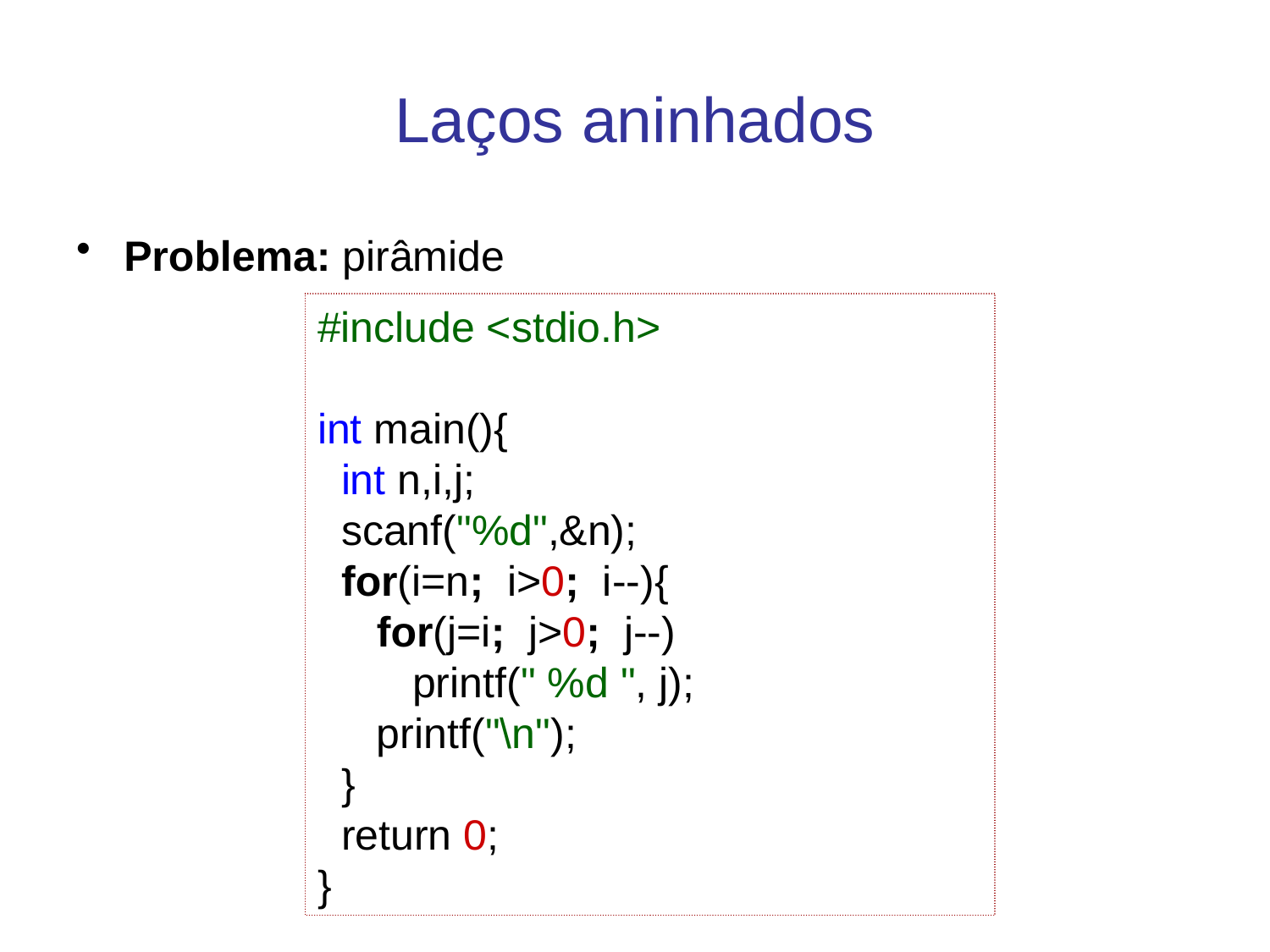

# Laços aninhados
Problema: pirâmide

#include <stdio.h>

int main(){
  int n,i,j;
  scanf("%d",&n);
  for(i=n;  i>0;  i--){
     for(j=i;  j>0;  j--)
        printf(" %d ", j);
     printf("\n");
  }
  return 0;
}